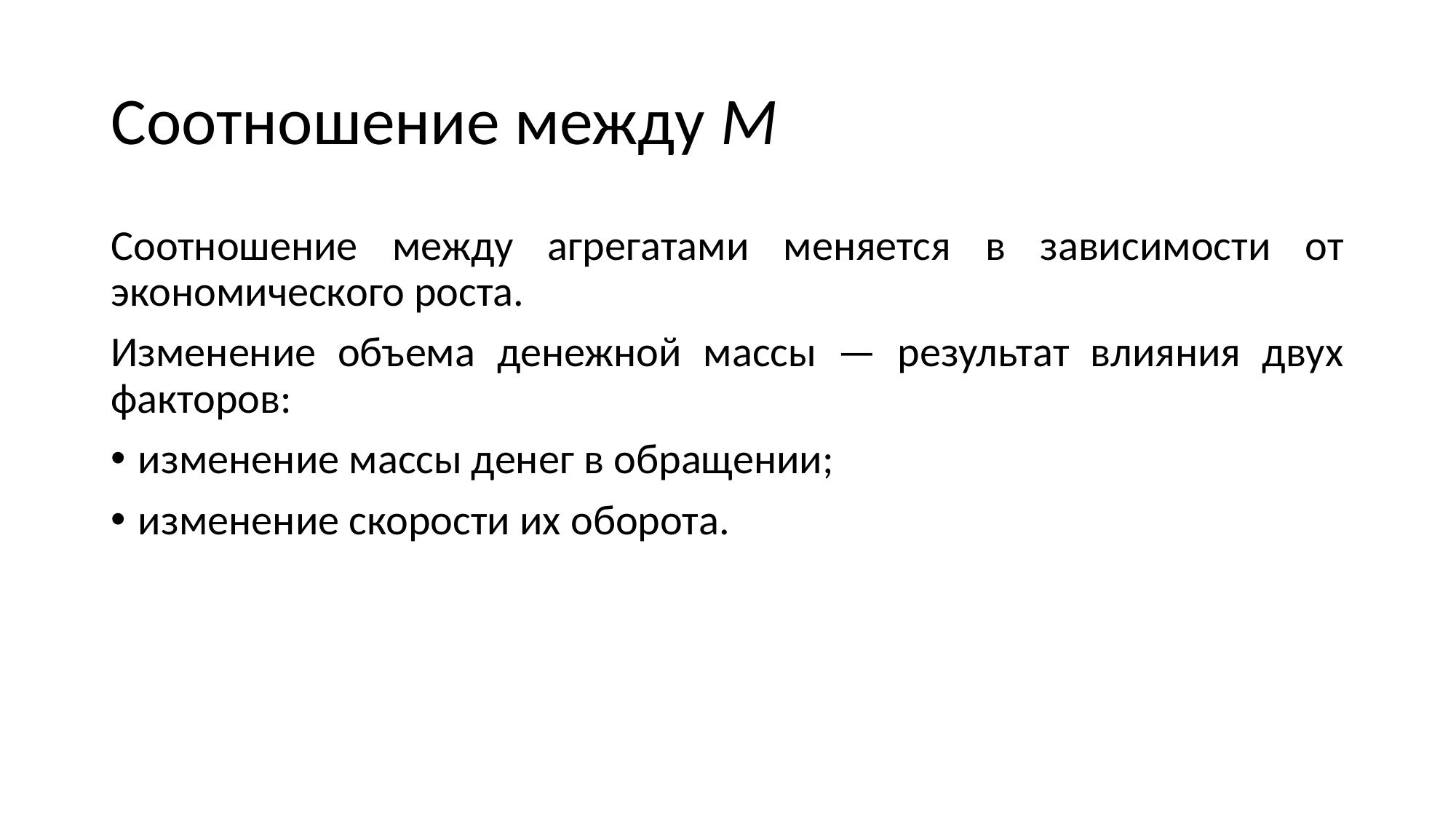

# Соотношение между М
Соотношение между агрегатами меняется в зависимости от экономического роста.
Изменение объема денежной массы — результат влияния двух факторов:
изменение массы денег в обращении;
изменение скорости их оборота.